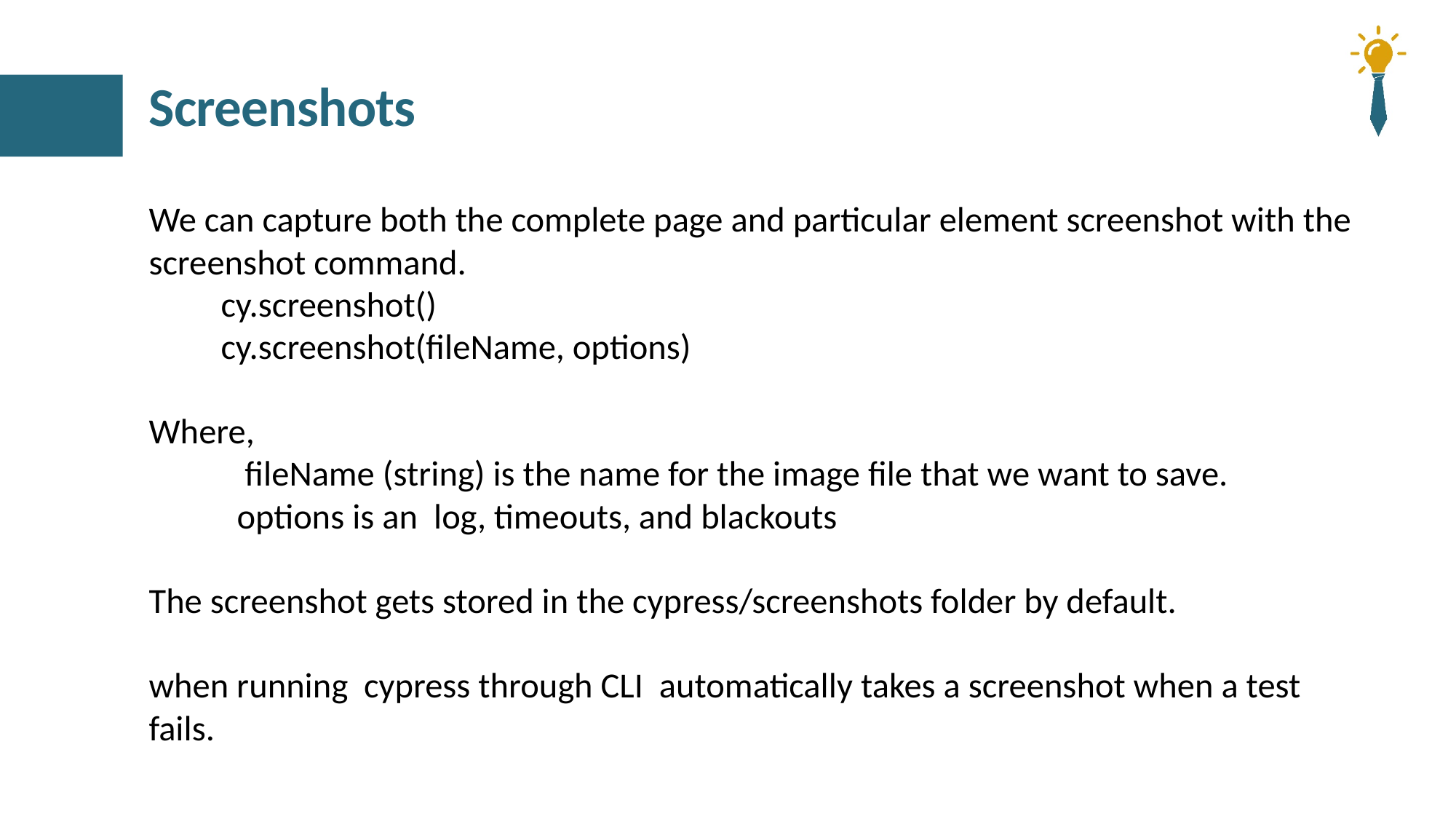

# Screenshots
We can capture both the complete page and particular element screenshot with the screenshot command.
         cy.screenshot()
         cy.screenshot(fileName, options)

Where,
            fileName (string) is the name for the image file that we want to save.
           options is an  log, timeouts, and blackouts

The screenshot gets stored in the cypress/screenshots folder by default.

when running  cypress through CLI  automatically takes a screenshot when a test fails.